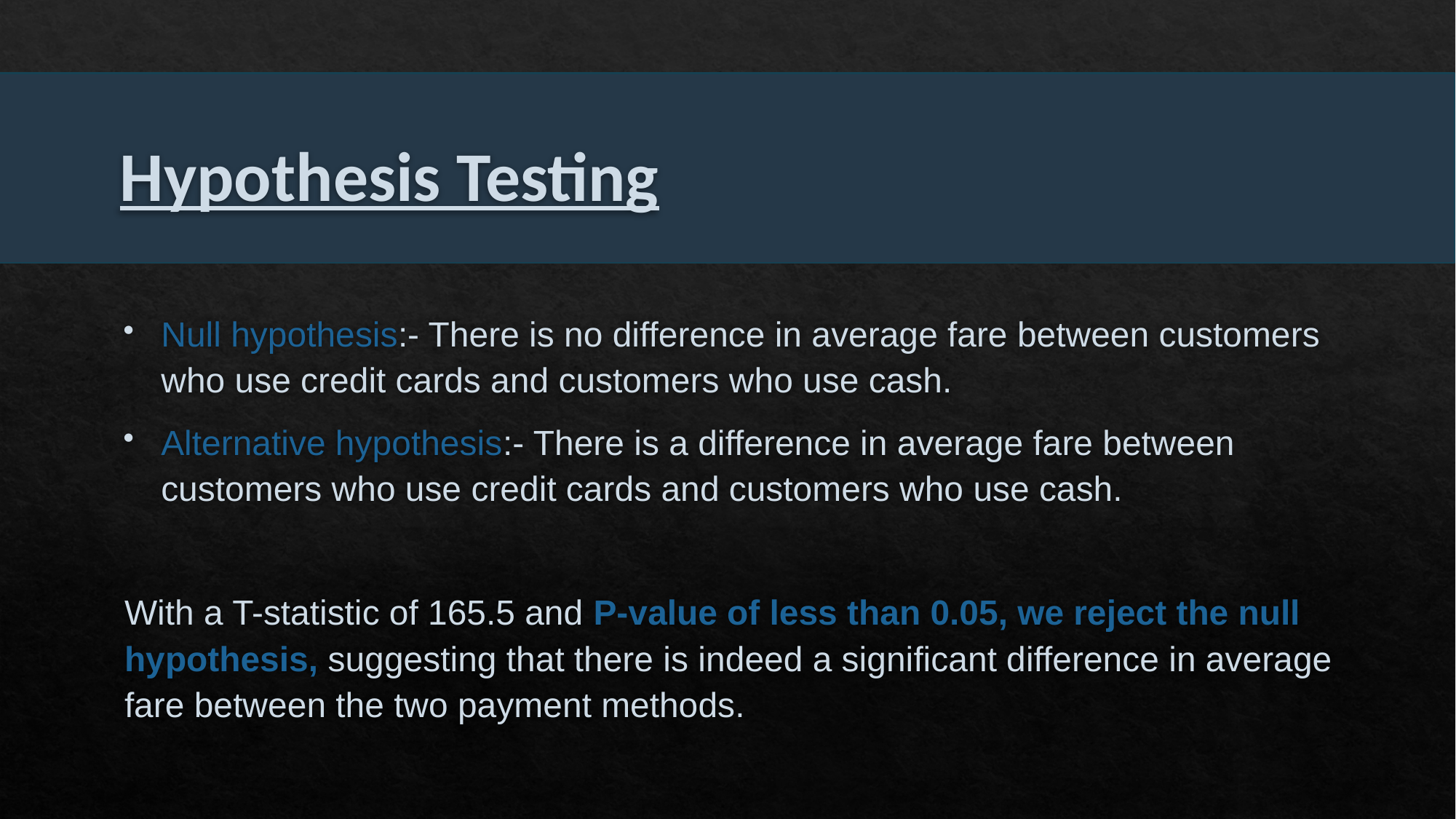

# Hypothesis Testing
Null hypothesis:- There is no difference in average fare between customers who use credit cards and customers who use cash.
Alternative hypothesis:- There is a difference in average fare between customers who use credit cards and customers who use cash.

With a T-statistic of 165.5 and P-value of less than 0.05, we reject the null hypothesis, suggesting that there is indeed a significant difference in average fare between the two payment methods.